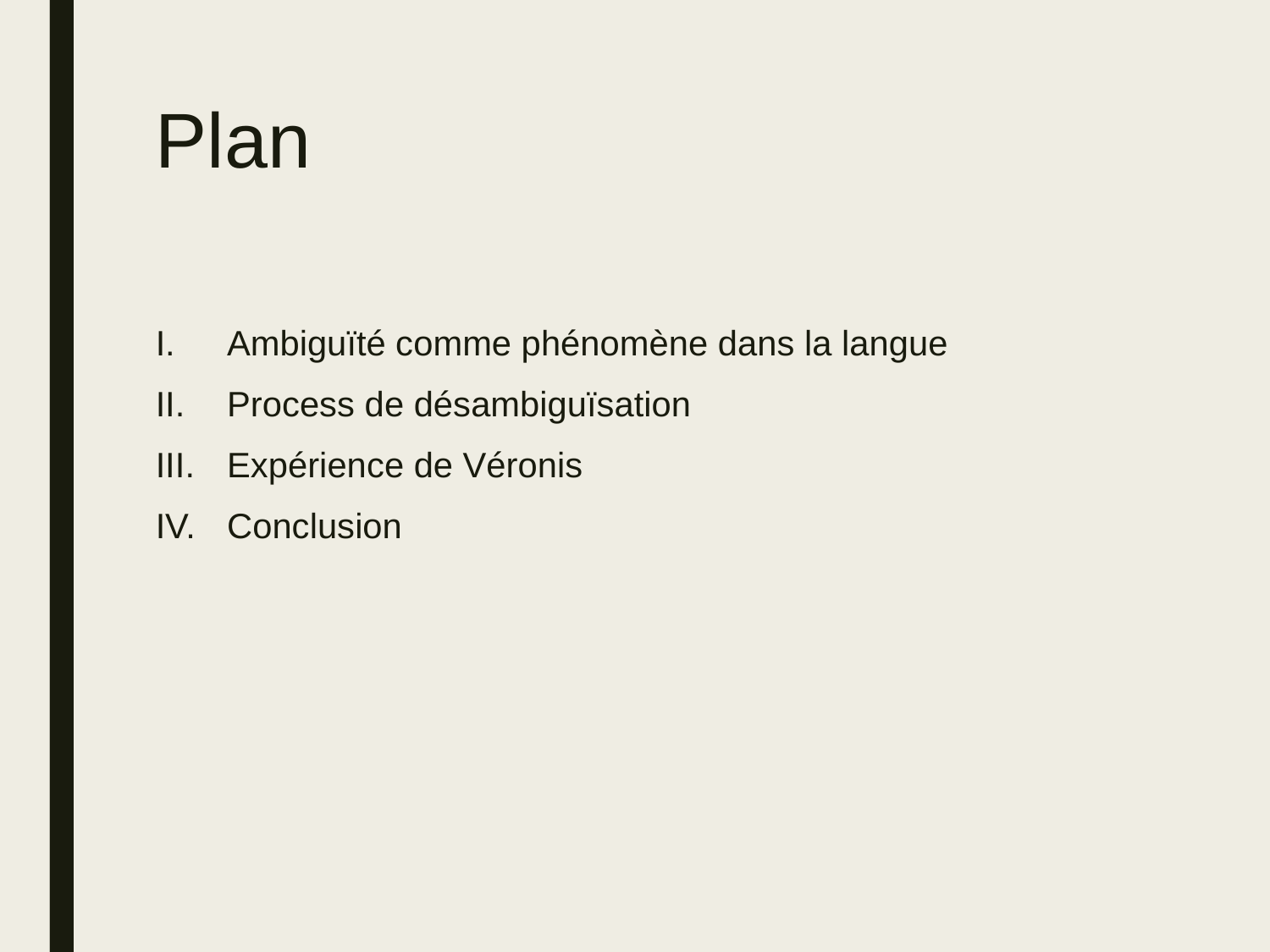

# Plan
Ambiguïté comme phénomène dans la langue
Process de désambiguïsation
Expérience de Véronis
Conclusion